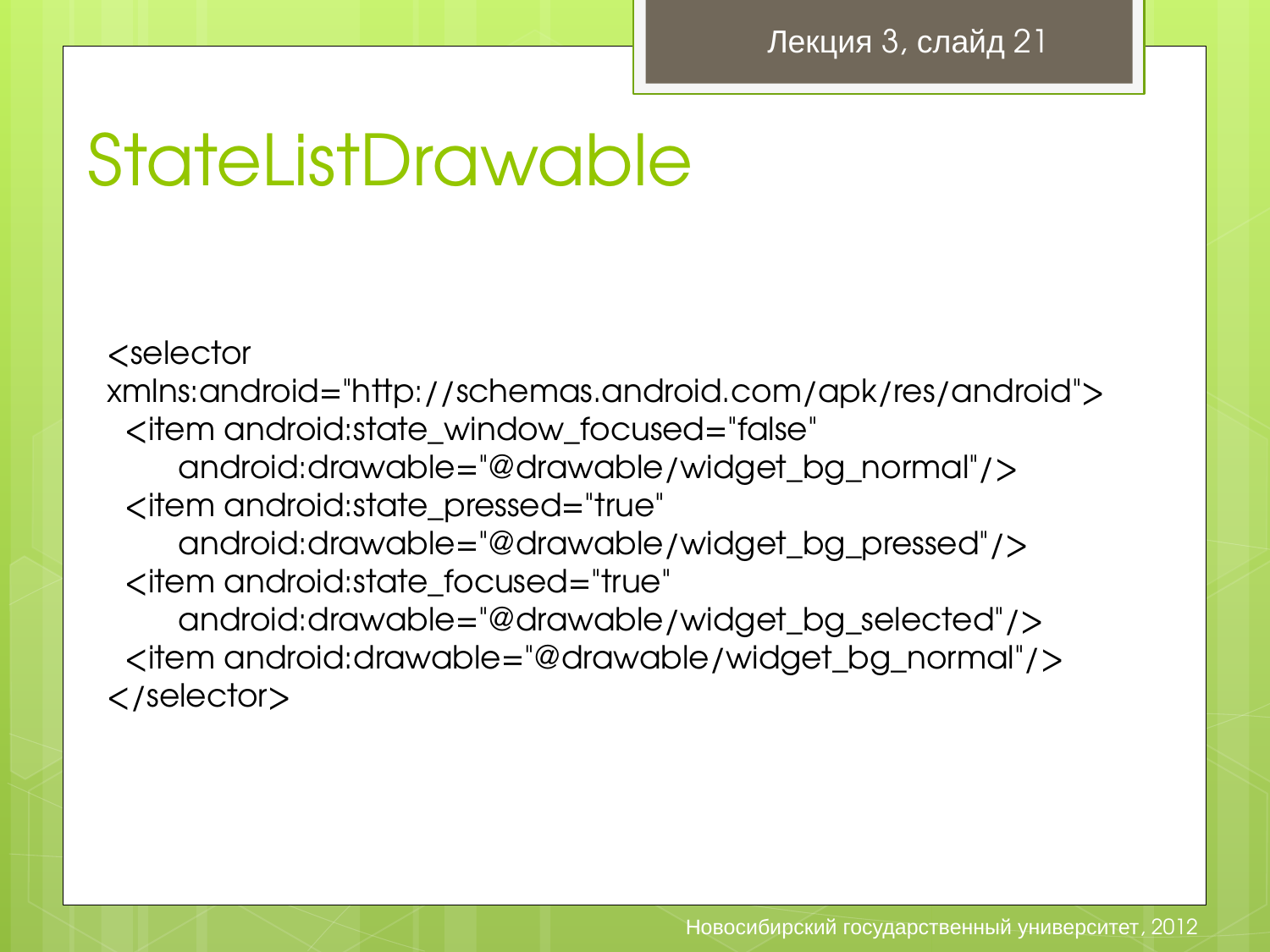

Лекция 3, слайд 21
# StateListDrawable
<selector xmlns:android="http://schemas.android.com/apk/res/android">
  <item android:state_window_focused="false"
        android:drawable="@drawable/widget_bg_normal"/>
  <item android:state_pressed="true"
        android:drawable="@drawable/widget_bg_pressed"/>
  <item android:state_focused="true"
        android:drawable="@drawable/widget_bg_selected"/>
  <item android:drawable="@drawable/widget_bg_normal"/>
</selector>
Новосибирский государственный университет, 2012